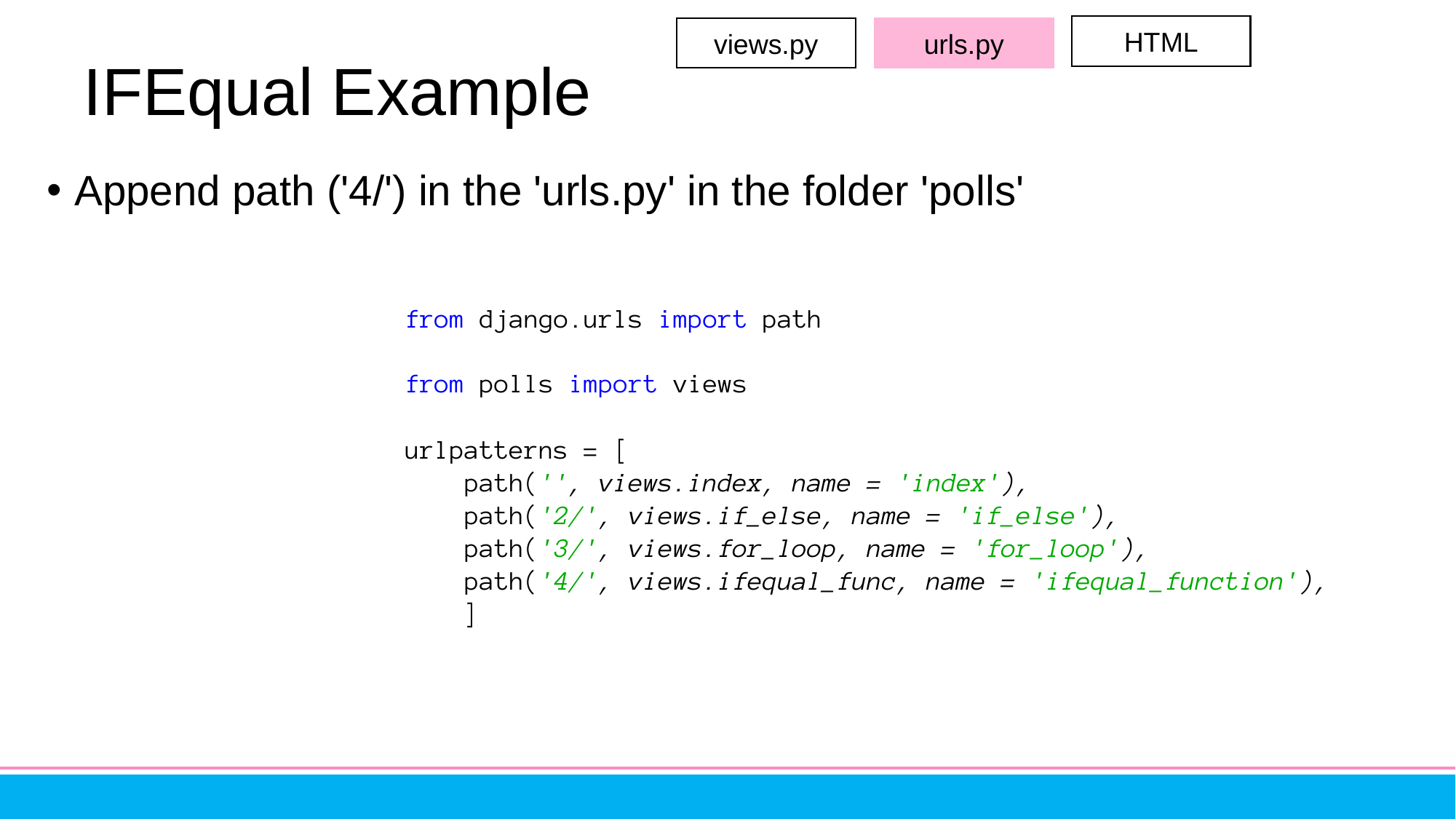

HTML
views.py
urls.py
# IFEqual Example
Append path ('4/') in the 'urls.py' in the folder 'polls'
from django.urls import path

from polls import views

urlpatterns = [
    path('', views.index, name = 'index'),
    path('2/', views.if_else, name = 'if_else'),
    path('3/', views.for_loop, name = 'for_loop'),
    path('4/', views.ifequal_func, name = 'ifequal_function'),
    ]